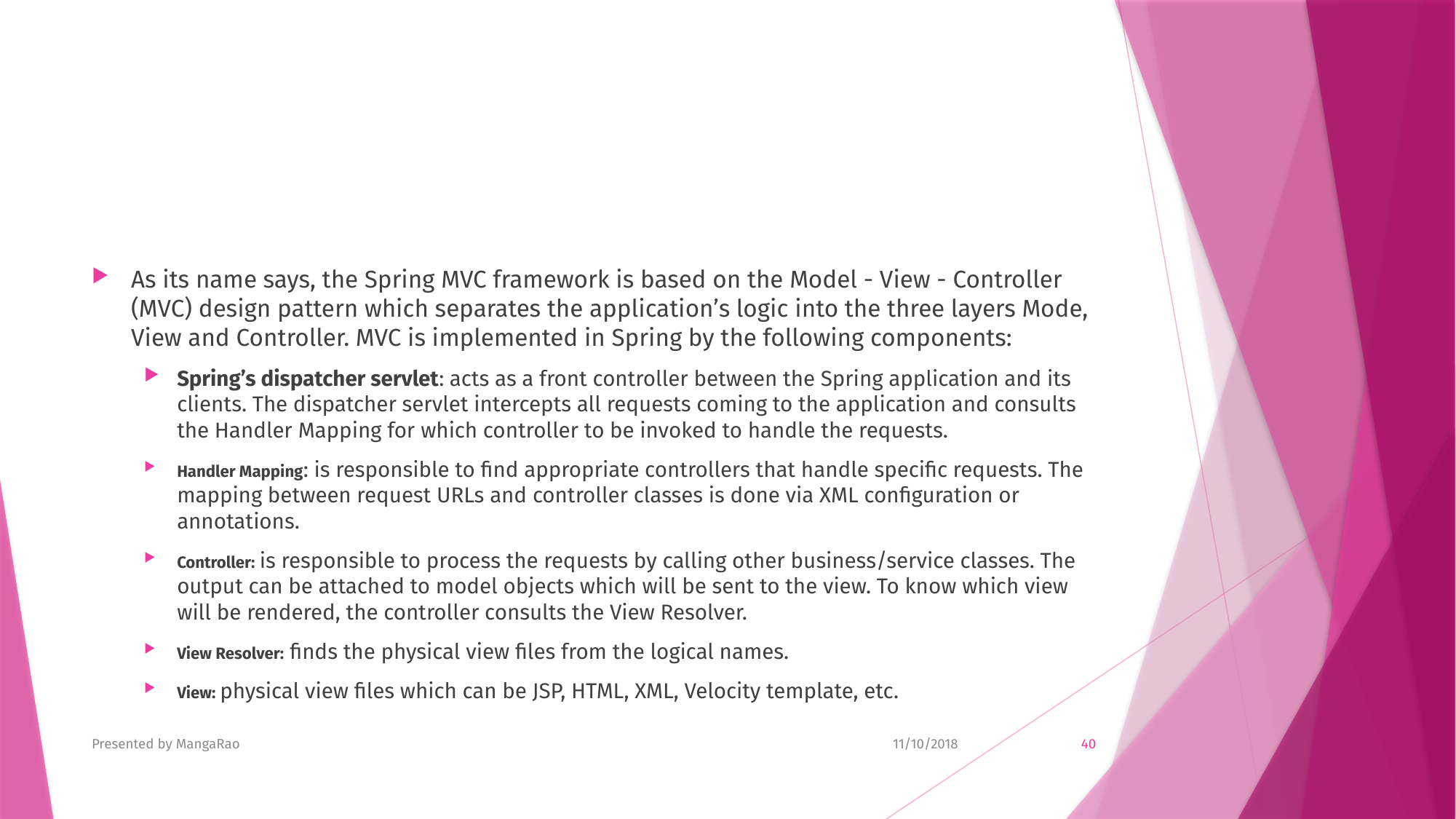

As its name says, the Spring MVC framework is based on the Model - View - Controller (MVC) design pattern which separates the application’s logic into the three layers Mode, View and Controller. MVC is implemented in Spring by the following components:
Spring’s dispatcher servlet: acts as a front controller between the Spring application and its clients. The dispatcher servlet intercepts all requests coming to the application and consults the Handler Mapping for which controller to be invoked to handle the requests.
Handler Mapping: is responsible to find appropriate controllers that handle specific requests. The mapping between request URLs and controller classes is done via XML configuration or annotations.
Controller: is responsible to process the requests by calling other business/service classes. The output can be attached to model objects which will be sent to the view. To know which view will be rendered, the controller consults the View Resolver.
View Resolver: finds the physical view files from the logical names.
View: physical view files which can be JSP, HTML, XML, Velocity template, etc.

Presented by MangaRao
11/10/2018
40